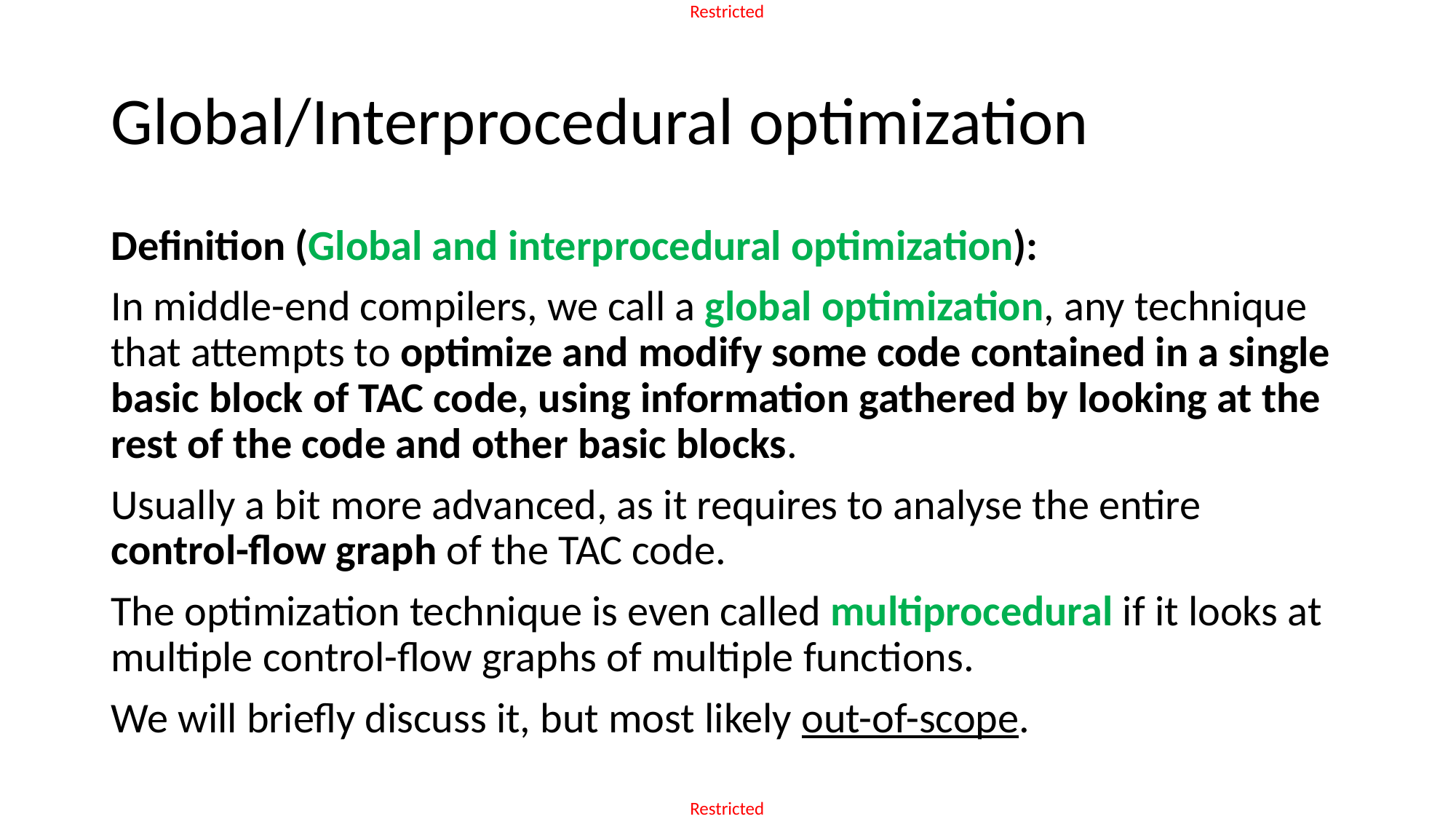

# Global/Interprocedural optimization
Definition (Global and interprocedural optimization):
In middle-end compilers, we call a global optimization, any technique that attempts to optimize and modify some code contained in a single basic block of TAC code, using information gathered by looking at the rest of the code and other basic blocks.
Usually a bit more advanced, as it requires to analyse the entire control-flow graph of the TAC code.
The optimization technique is even called multiprocedural if it looks at multiple control-flow graphs of multiple functions.
We will briefly discuss it, but most likely out-of-scope.